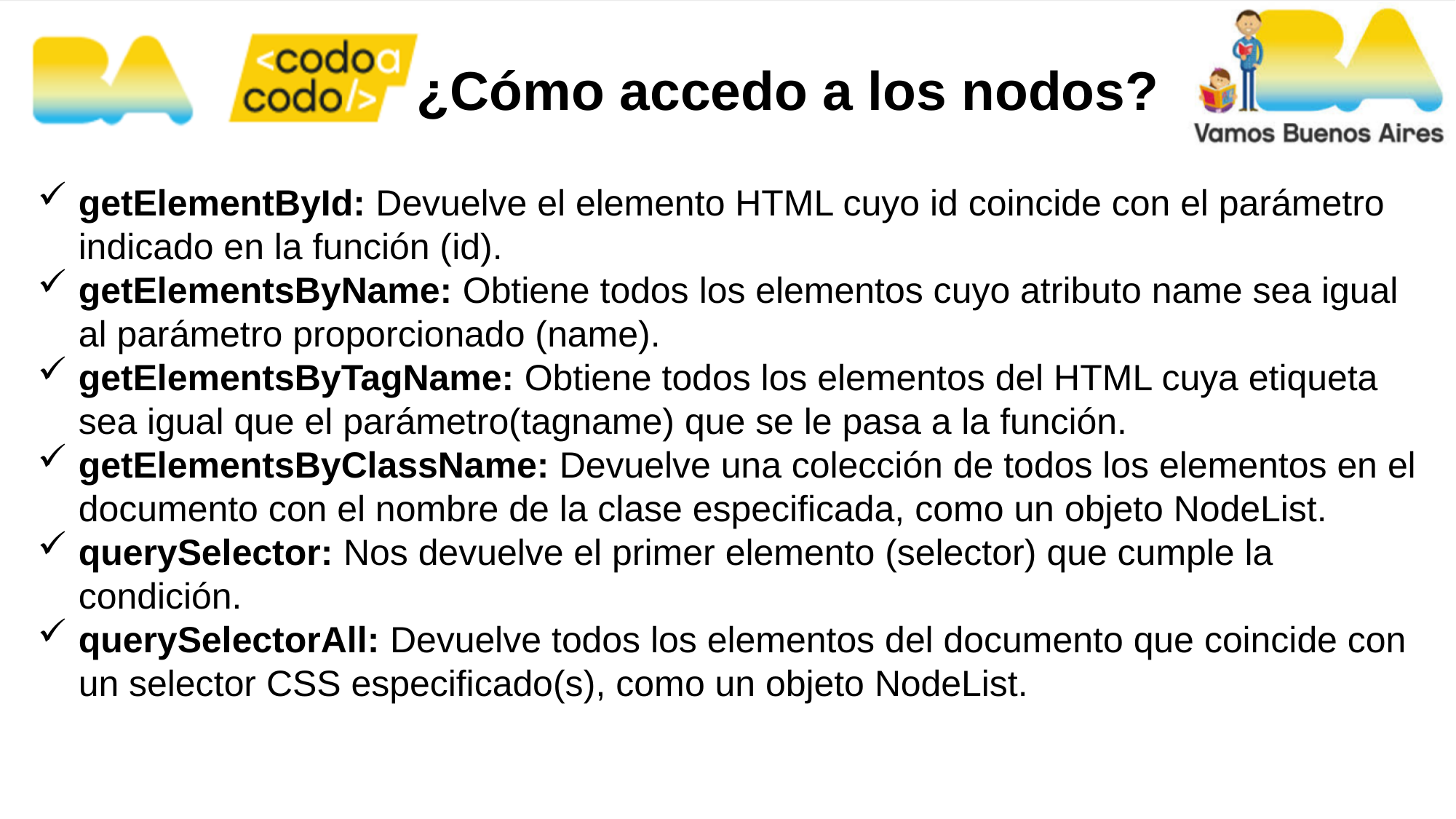

¿Cómo accedo a los nodos?
getElementById: Devuelve el elemento HTML cuyo id coincide con el parámetro indicado en la función (id).
getElementsByName: Obtiene todos los elementos cuyo atributo name sea igual al parámetro proporcionado (name).
getElementsByTagName: Obtiene todos los elementos del HTML cuya etiqueta sea igual que el parámetro(tagname) que se le pasa a la función.
getElementsByClassName: Devuelve una colección de todos los elementos en el documento con el nombre de la clase especificada, como un objeto NodeList.
querySelector: Nos devuelve el primer elemento (selector) que cumple la condición.
querySelectorAll: Devuelve todos los elementos del documento que coincide con un selector CSS especificado(s), como un objeto NodeList.